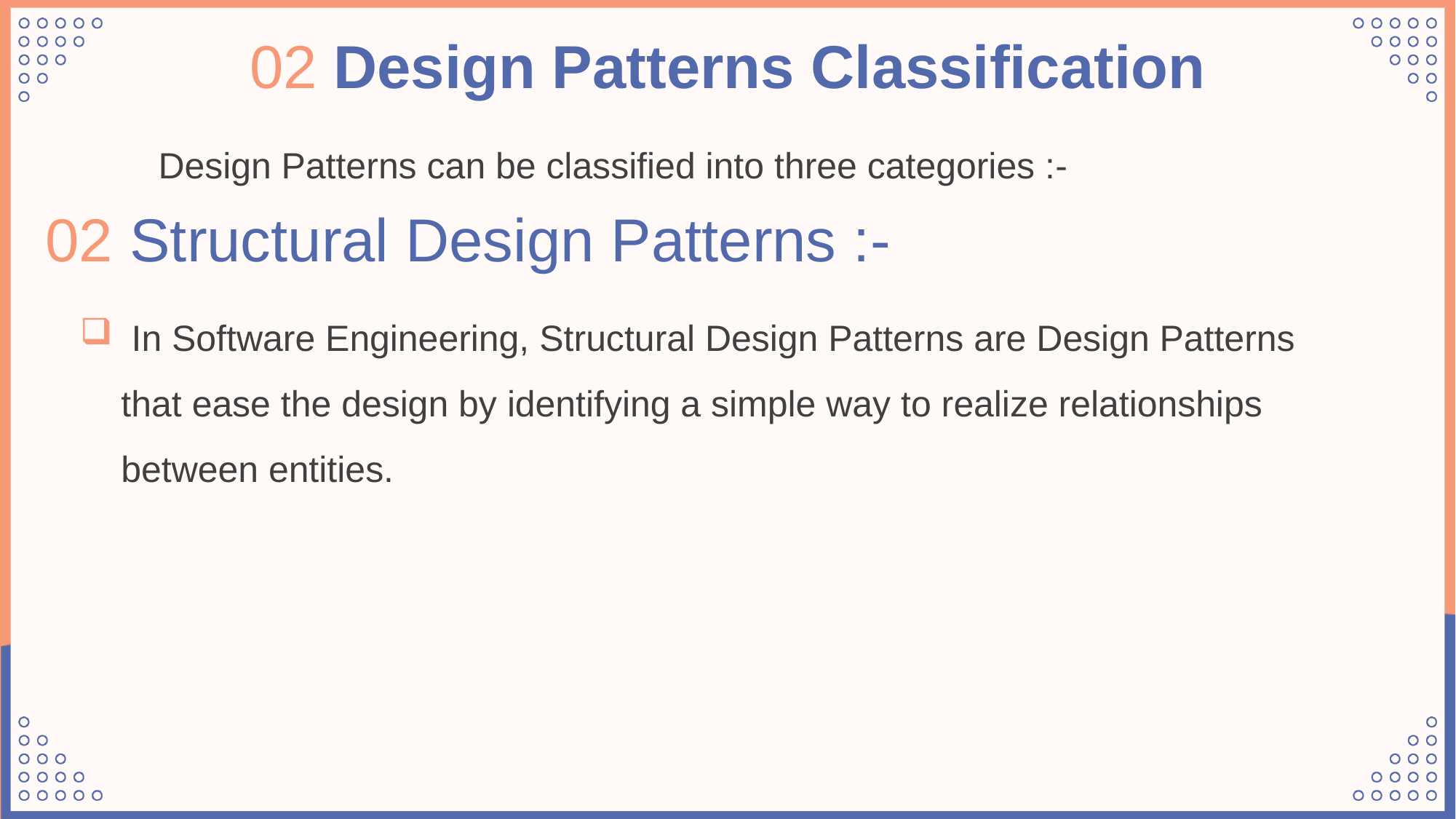

02 Design Patterns Classification

Design Patterns can be classified into three categories :-
02 Structural Design Patterns :-
 In Software Engineering, Structural Design Patterns are Design Patterns that ease the design by identifying a simple way to realize relationships between entities.